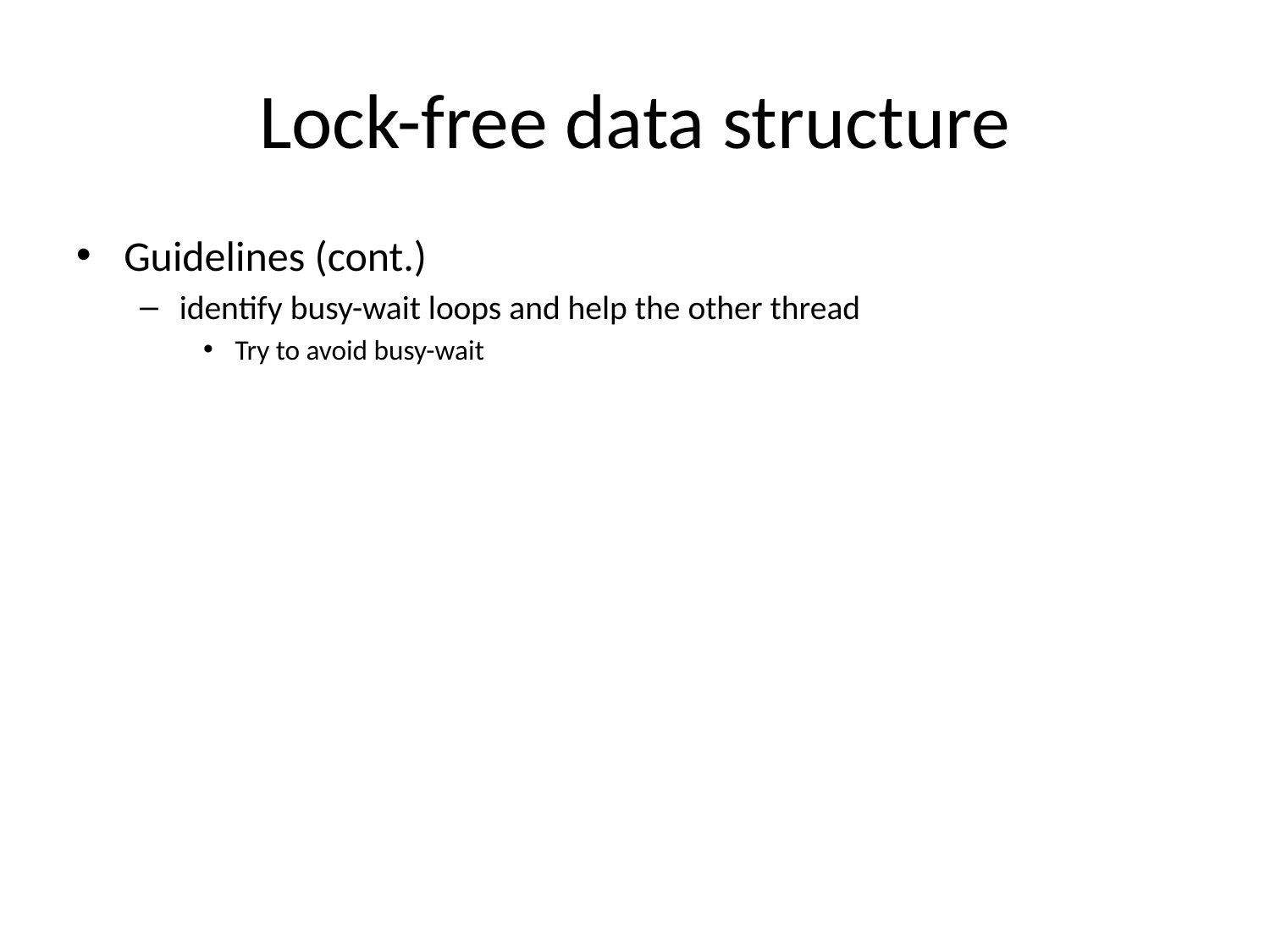

# Lock-free data structure
Guidelines (cont.)
identify busy-wait loops and help the other thread
Try to avoid busy-wait